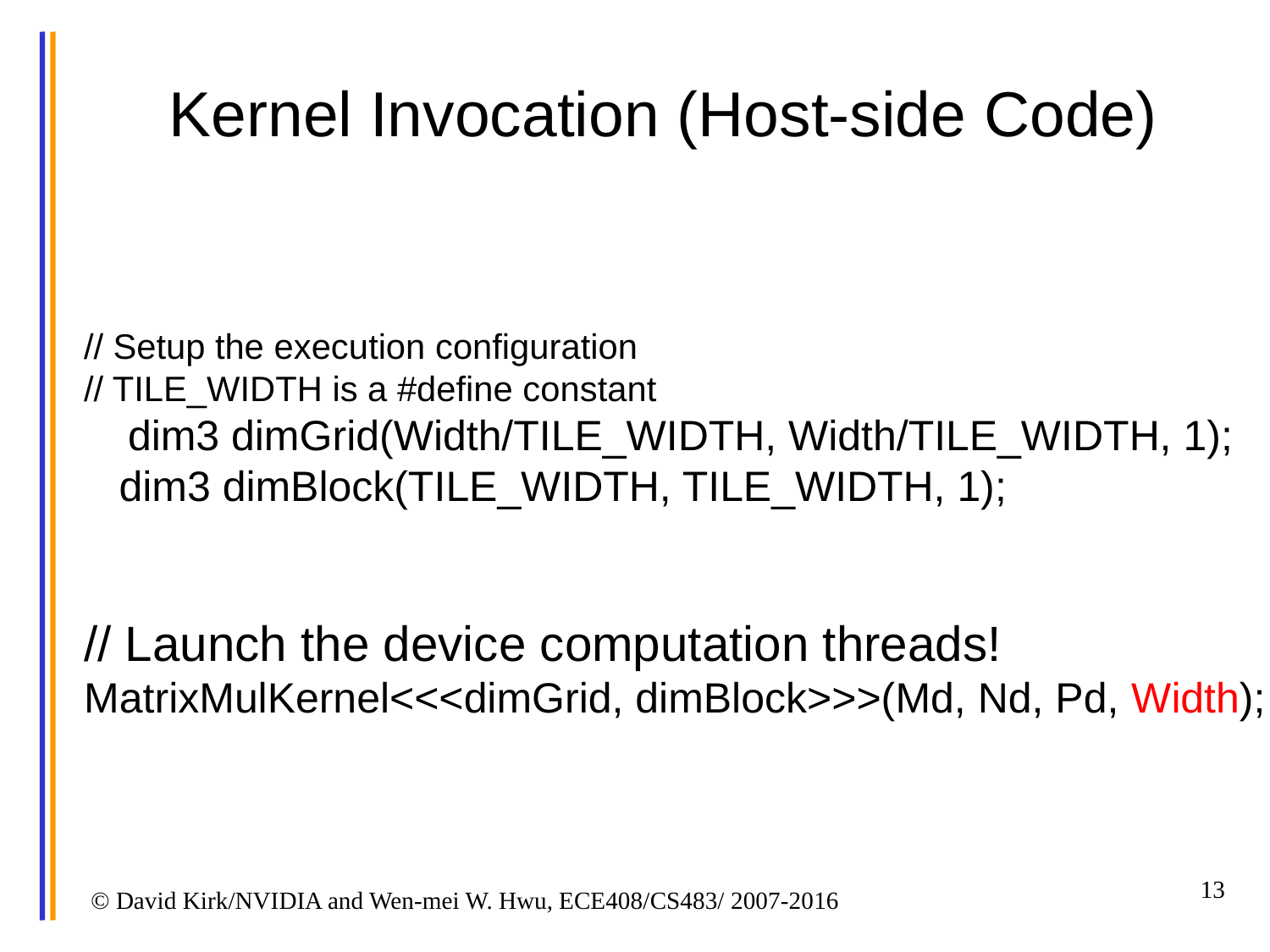

# Kernel Invocation (Host-side Code)
    // Setup the execution configuration
    // TILE_WIDTH is a #define constant
       dim3 dimGrid(Width/TILE_WIDTH, Width/TILE_WIDTH, 1);
       dim3 dimBlock(TILE_WIDTH, TILE_WIDTH, 1);

    // Launch the device computation threads!
    MatrixMulKernel<<<dimGrid, dimBlock>>>(Md, Nd, Pd, Width);
13
© David Kirk/NVIDIA and Wen-mei W. Hwu, ECE408/CS483/ 2007-2016